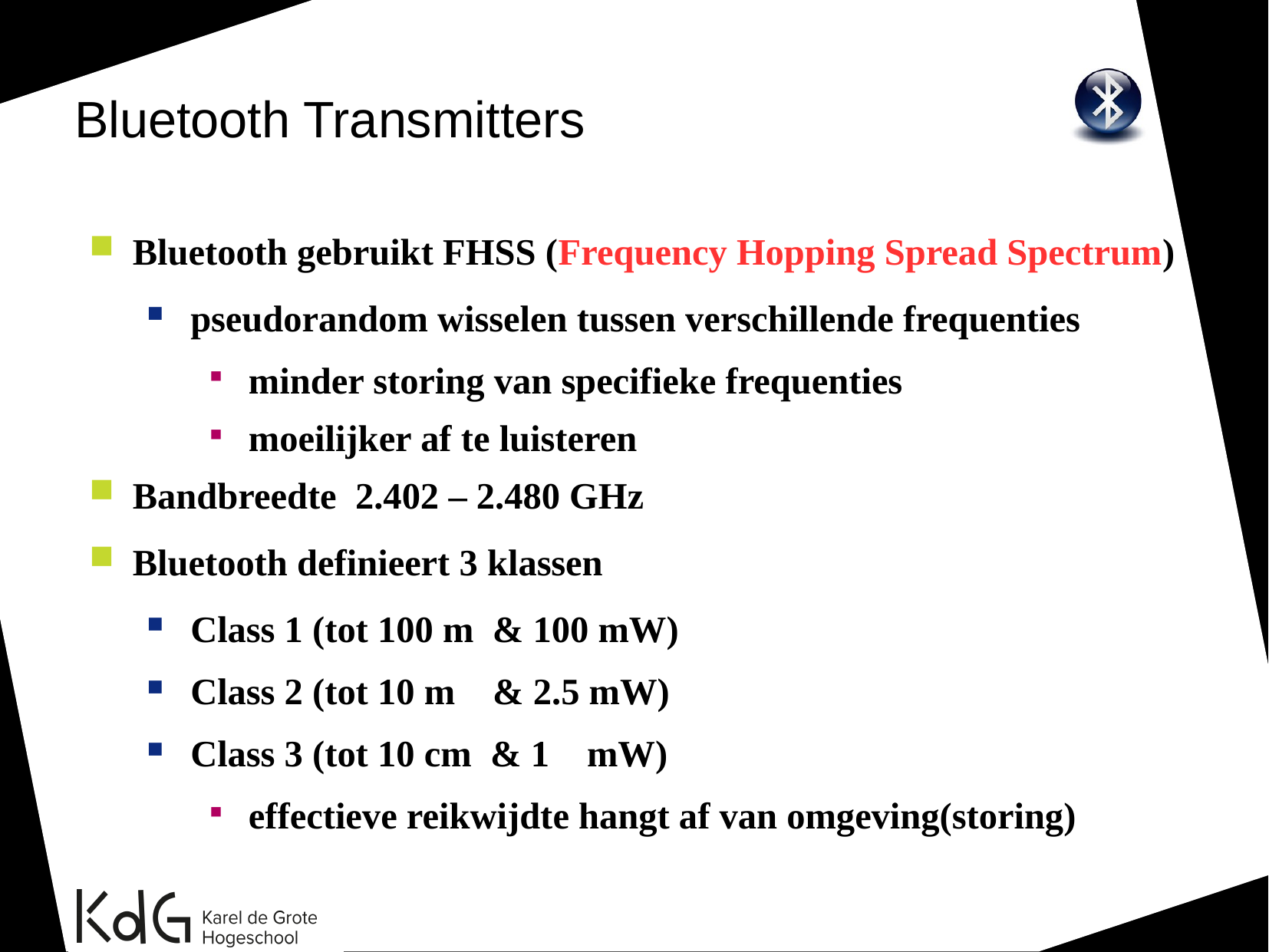

Bluetooth Transmitters
Bluetooth gebruikt FHSS (Frequency Hopping Spread Spectrum)
pseudorandom wisselen tussen verschillende frequenties
minder storing van specifieke frequenties
moeilijker af te luisteren
Bandbreedte  2.402 – 2.480 GHz
Bluetooth definieert 3 klassen
Class 1 (tot 100 m  & 100 mW)
Class 2 (tot 10 m    & 2.5 mW)
Class 3 (tot 10 cm  & 1    mW)
effectieve reikwijdte hangt af van omgeving(storing)